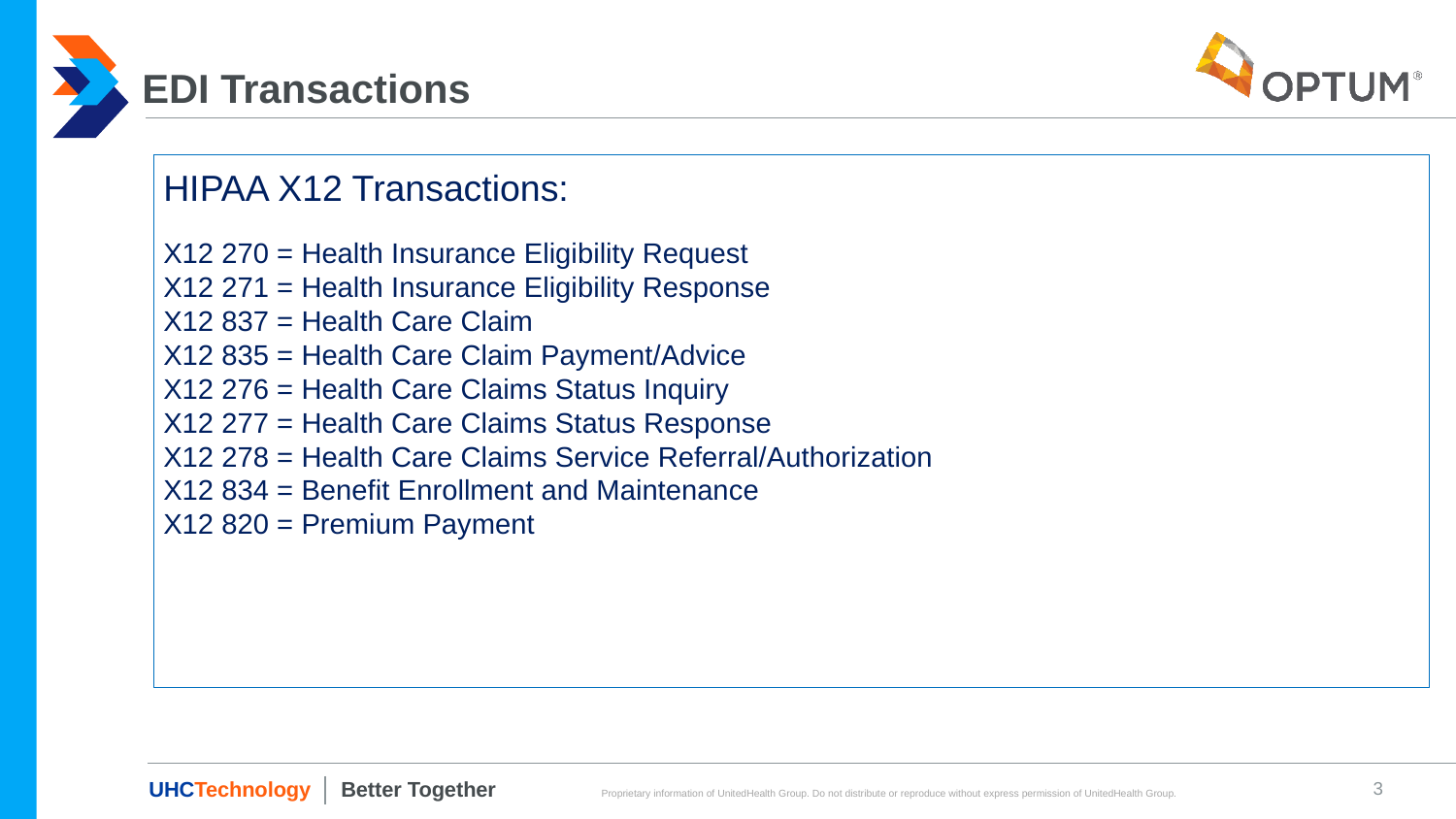

# EDI Transactions
HIPAA X12 Transactions:

X12 270 = Health Insurance Eligibility Request
X12 271 = Health Insurance Eligibility Response
X12 837 = Health Care Claim
X12 835 = Health Care Claim Payment/Advice
X12 276 = Health Care Claims Status Inquiry
X12 277 = Health Care Claims Status Response
X12 278 = Health Care Claims Service Referral/Authorization
X12 834 = Benefit Enrollment and Maintenance
X12 820 = Premium Payment
3